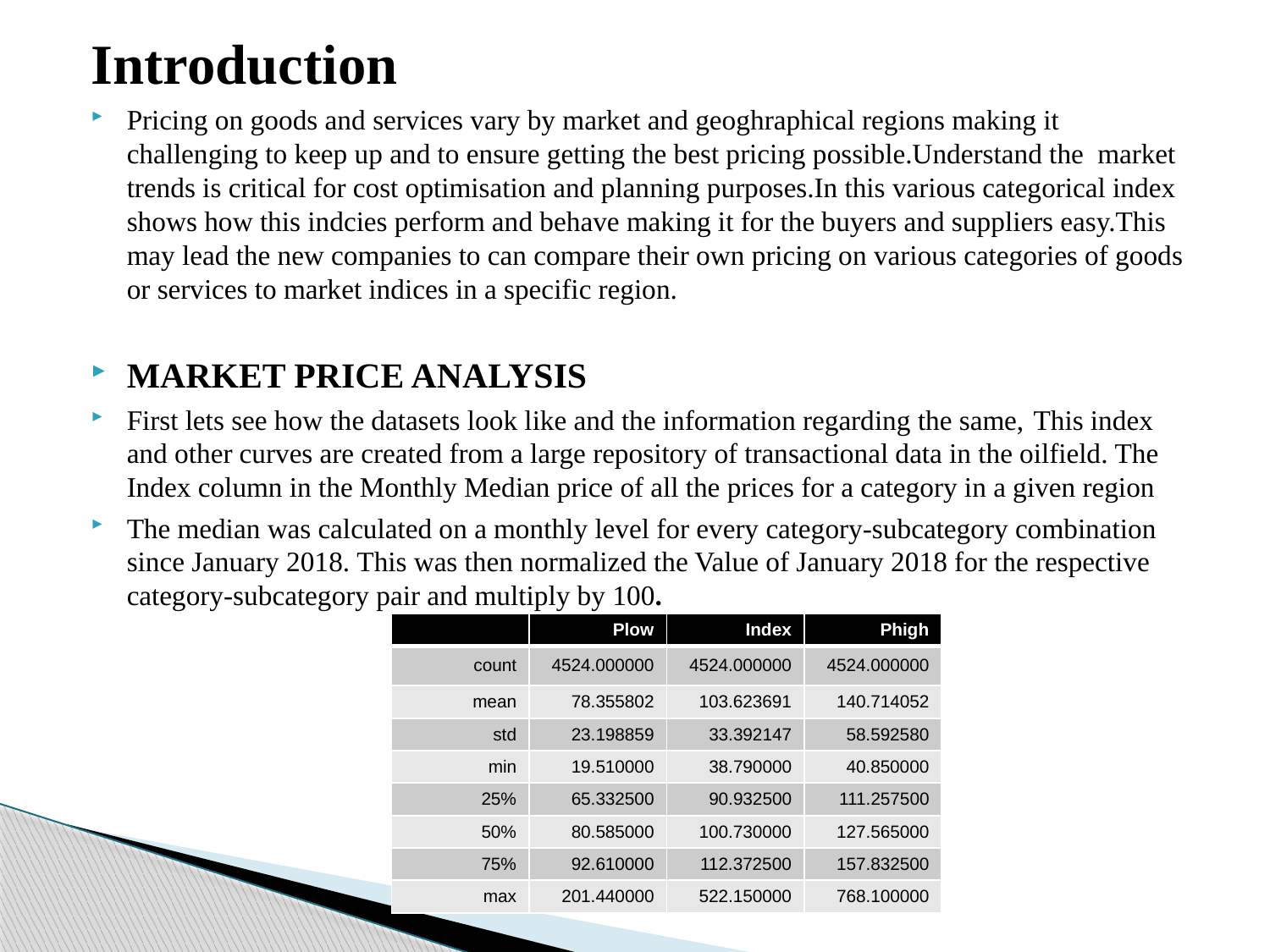

Introduction
Pricing on goods and services vary by market and geoghraphical regions making it challenging to keep up and to ensure getting the best pricing possible.Understand the  market trends is critical for cost optimisation and planning purposes.In this various categorical index shows how this indcies perform and behave making it for the buyers and suppliers easy.This may lead the new companies to can compare their own pricing on various categories of goods or services to market indices in a specific region.

MARKET PRICE ANALYSIS
First lets see how the datasets look like and the information regarding the same, This index and other curves are created from a large repository of transactional data in the oilfield. The Index column in the Monthly Median price of all the prices for a category in a given region
The median was calculated on a monthly level for every category-subcategory combination since January 2018. This was then normalized the Value of January 2018 for the respective category-subcategory pair and multiply by 100.

|  | Plow | Index | Phigh |
| --- | --- | --- | --- |
| count | 4524.000000 | 4524.000000 | 4524.000000 |
| mean | 78.355802 | 103.623691 | 140.714052 |
| std | 23.198859 | 33.392147 | 58.592580 |
| min | 19.510000 | 38.790000 | 40.850000 |
| 25% | 65.332500 | 90.932500 | 111.257500 |
| 50% | 80.585000 | 100.730000 | 127.565000 |
| 75% | 92.610000 | 112.372500 | 157.832500 |
| max | 201.440000 | 522.150000 | 768.100000 |